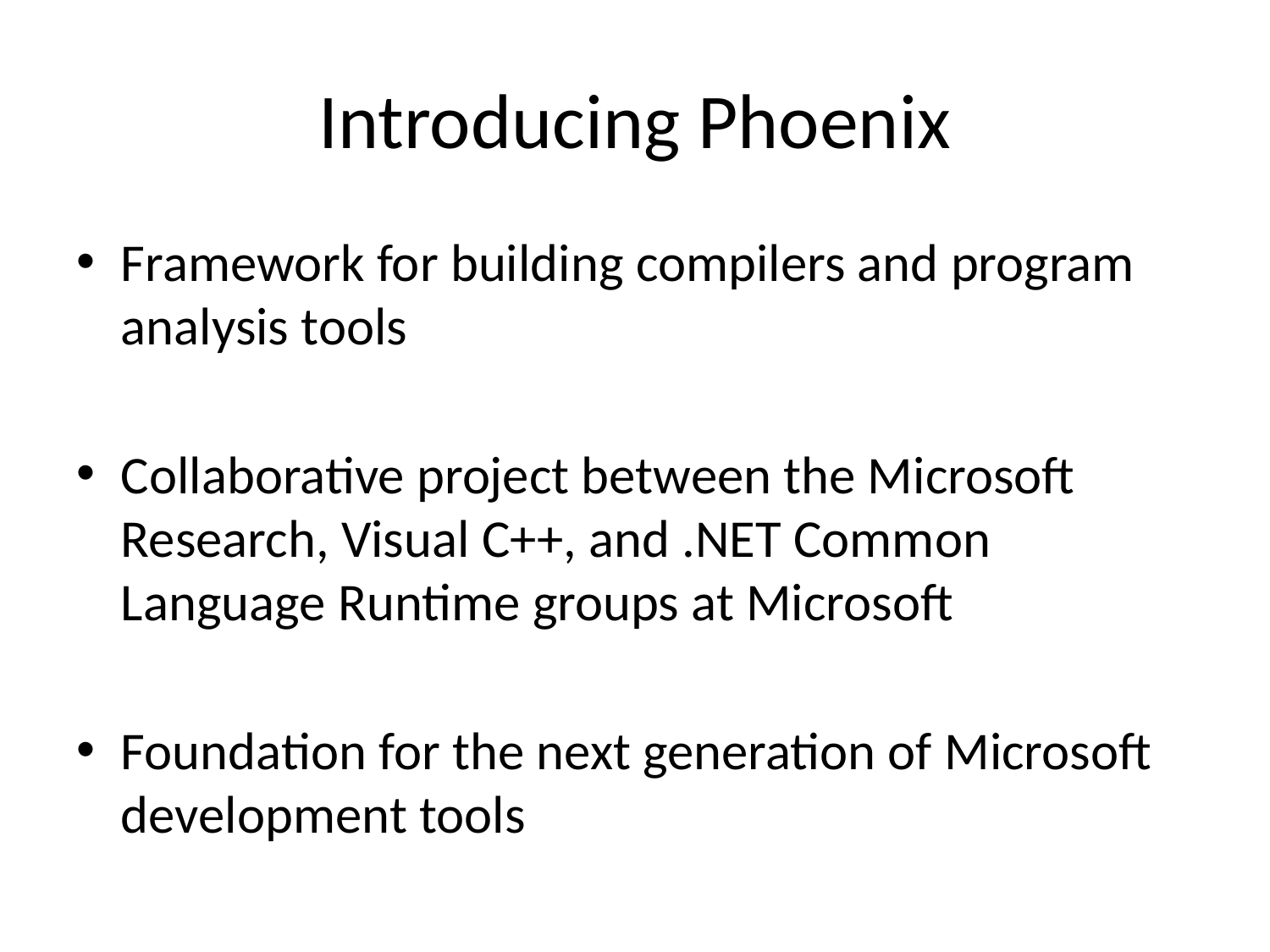

# Introducing Phoenix
Framework for building compilers and program analysis tools

Collaborative project between the Microsoft Research, Visual C++, and .NET Common Language Runtime groups at Microsoft

Foundation for the next generation of Microsoft development tools

|  |  |
| --- | --- |
|  |  |